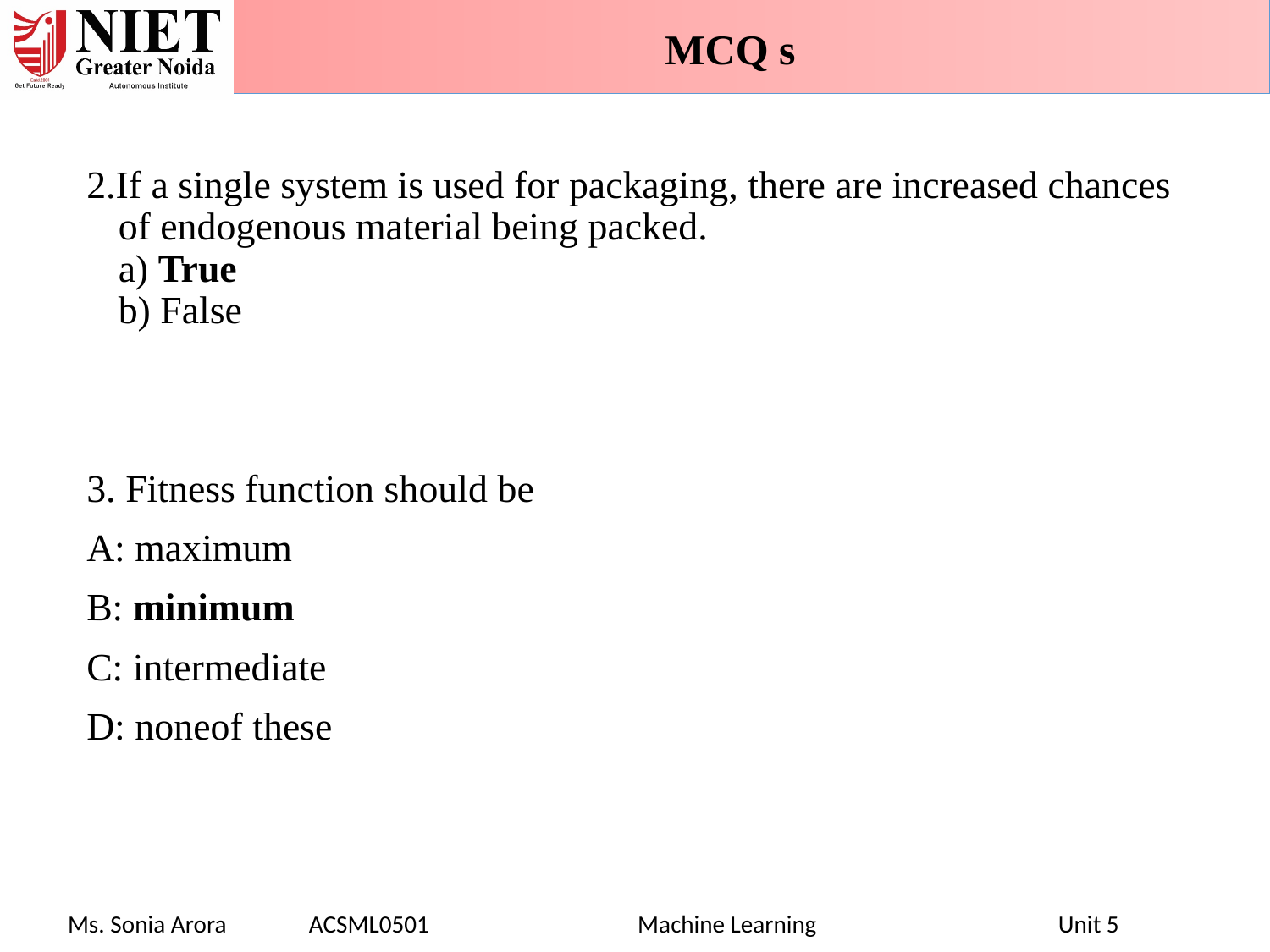

MCQ s
2.If a single system is used for packaging, there are increased chances of endogenous material being packed.
a) True
b) False

3. Fitness function should be
A: maximum
B: minimum
C: intermediate
D: noneof these